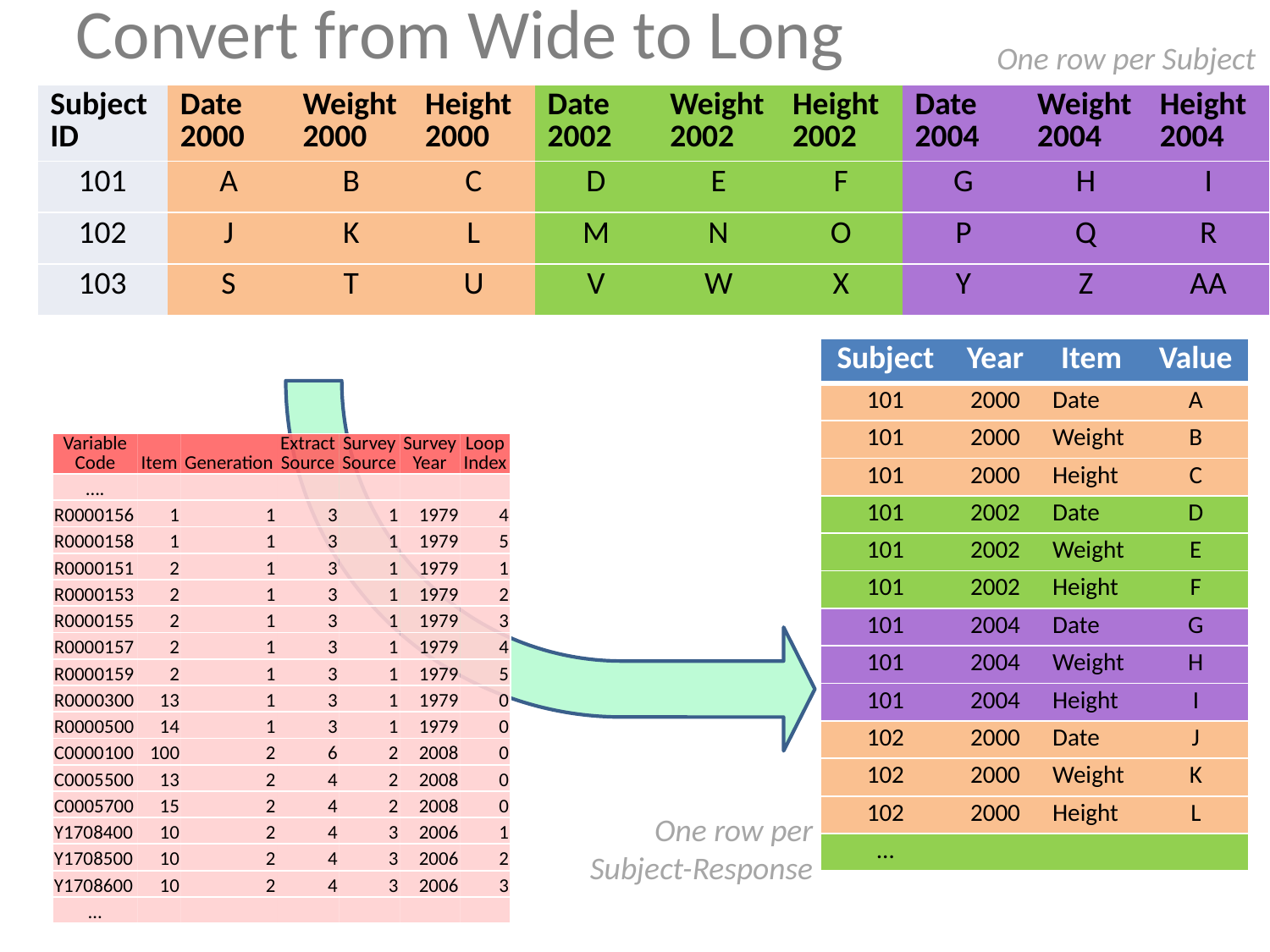

# Convert from Wide to Long
One row per Subject
| Subject ID | Date 2000 | Weight 2000 | Height 2000 | Date 2002 | Weight 2002 | Height 2002 | Date 2004 | Weight 2004 | Height 2004 |
| --- | --- | --- | --- | --- | --- | --- | --- | --- | --- |
| 101 | A | B | C | D | E | F | G | H | I |
| 102 | J | K | L | M | N | O | P | Q | R |
| 103 | S | T | U | V | W | X | Y | Z | AA |
| Subject | Year | Item | Value |
| --- | --- | --- | --- |
| 101 | 2000 | Date | A |
| 101 | 2000 | Weight | B |
| 101 | 2000 | Height | C |
| 101 | 2002 | Date | D |
| 101 | 2002 | Weight | E |
| 101 | 2002 | Height | F |
| 101 | 2004 | Date | G |
| 101 | 2004 | Weight | H |
| 101 | 2004 | Height | I |
| 102 | 2000 | Date | J |
| 102 | 2000 | Weight | K |
| 102 | 2000 | Height | L |
| … |  |  |  |

| Variable Code | Item | Generation | Extract Source | Survey Source | Survey Year | Loop Index |
| --- | --- | --- | --- | --- | --- | --- |
| …. |  |  |  |  |  |  |
| R0000156 | 1 | 1 | 3 | 1 | 1979 | 4 |
| R0000158 | 1 | 1 | 3 | 1 | 1979 | 5 |
| R0000151 | 2 | 1 | 3 | 1 | 1979 | 1 |
| R0000153 | 2 | 1 | 3 | 1 | 1979 | 2 |
| R0000155 | 2 | 1 | 3 | 1 | 1979 | 3 |
| R0000157 | 2 | 1 | 3 | 1 | 1979 | 4 |
| R0000159 | 2 | 1 | 3 | 1 | 1979 | 5 |
| R0000300 | 13 | 1 | 3 | 1 | 1979 | 0 |
| R0000500 | 14 | 1 | 3 | 1 | 1979 | 0 |
| C0000100 | 100 | 2 | 6 | 2 | 2008 | 0 |
| C0005500 | 13 | 2 | 4 | 2 | 2008 | 0 |
| C0005700 | 15 | 2 | 4 | 2 | 2008 | 0 |
| Y1708400 | 10 | 2 | 4 | 3 | 2006 | 1 |
| Y1708500 | 10 | 2 | 4 | 3 | 2006 | 2 |
| Y1708600 | 10 | 2 | 4 | 3 | 2006 | 3 |
| … |  |  |  |  |  |  |
One row per
Subject-Response